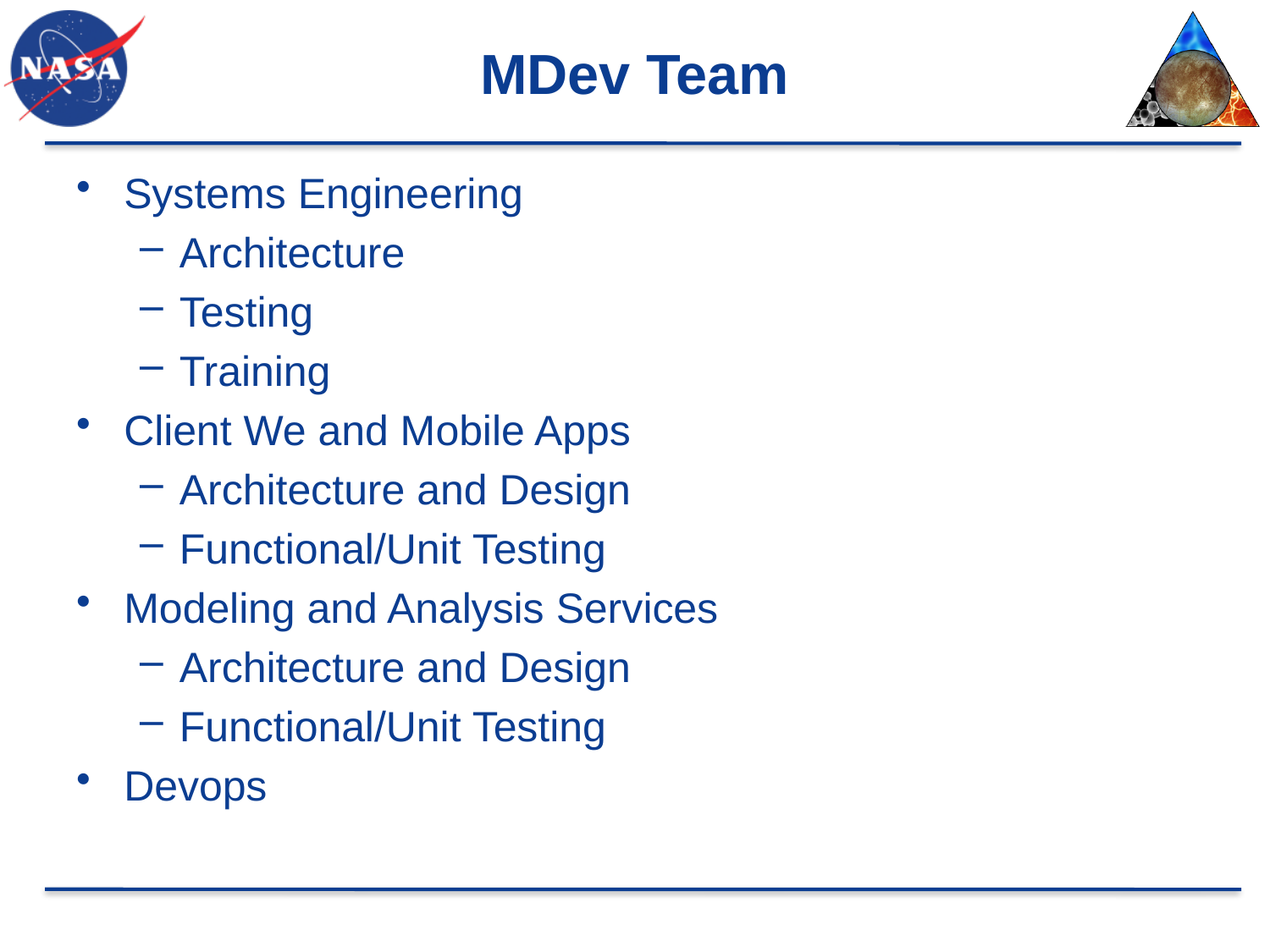

# MDev Team
Systems Engineering
Architecture
Testing
Training
Client We and Mobile Apps
Architecture and Design
Functional/Unit Testing
Modeling and Analysis Services
Architecture and Design
Functional/Unit Testing
Devops